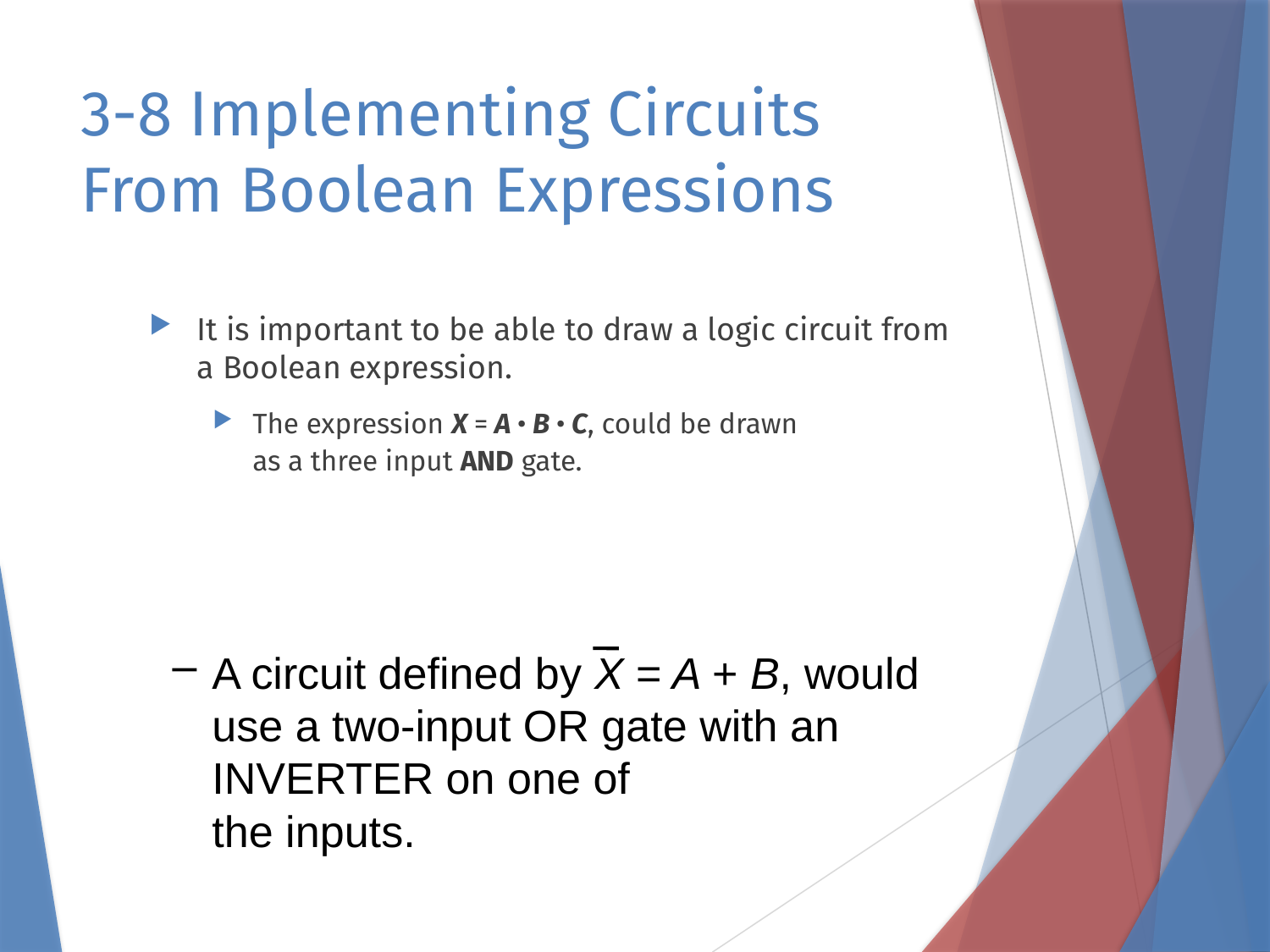

# 3-8 Implementing Circuits From Boolean Expressions
It is important to be able to draw a logic circuit from a Boolean expression.
The expression X = A • B • C, could be drawn
as a three input AND gate.
A circuit defined by X = A + B, would use a two-input OR gate with an INVERTER on one of
the inputs.